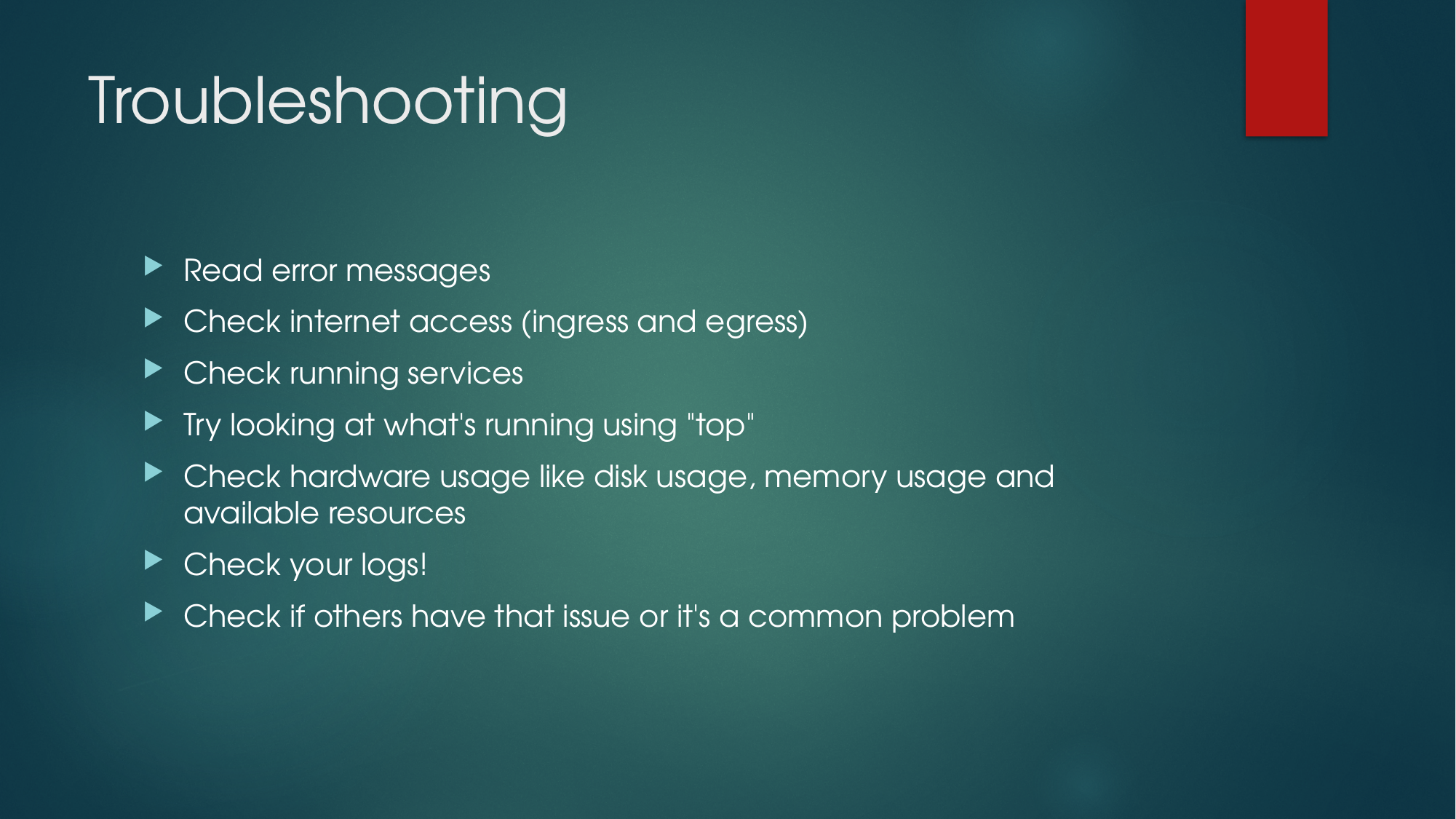

# Troubleshooting
Read error messages
Check internet access (ingress and egress)
Check running services
Try looking at what's running using "top"
Check hardware usage like disk usage, memory usage and available resources
Check your logs!
Check if others have that issue or it's a common problem